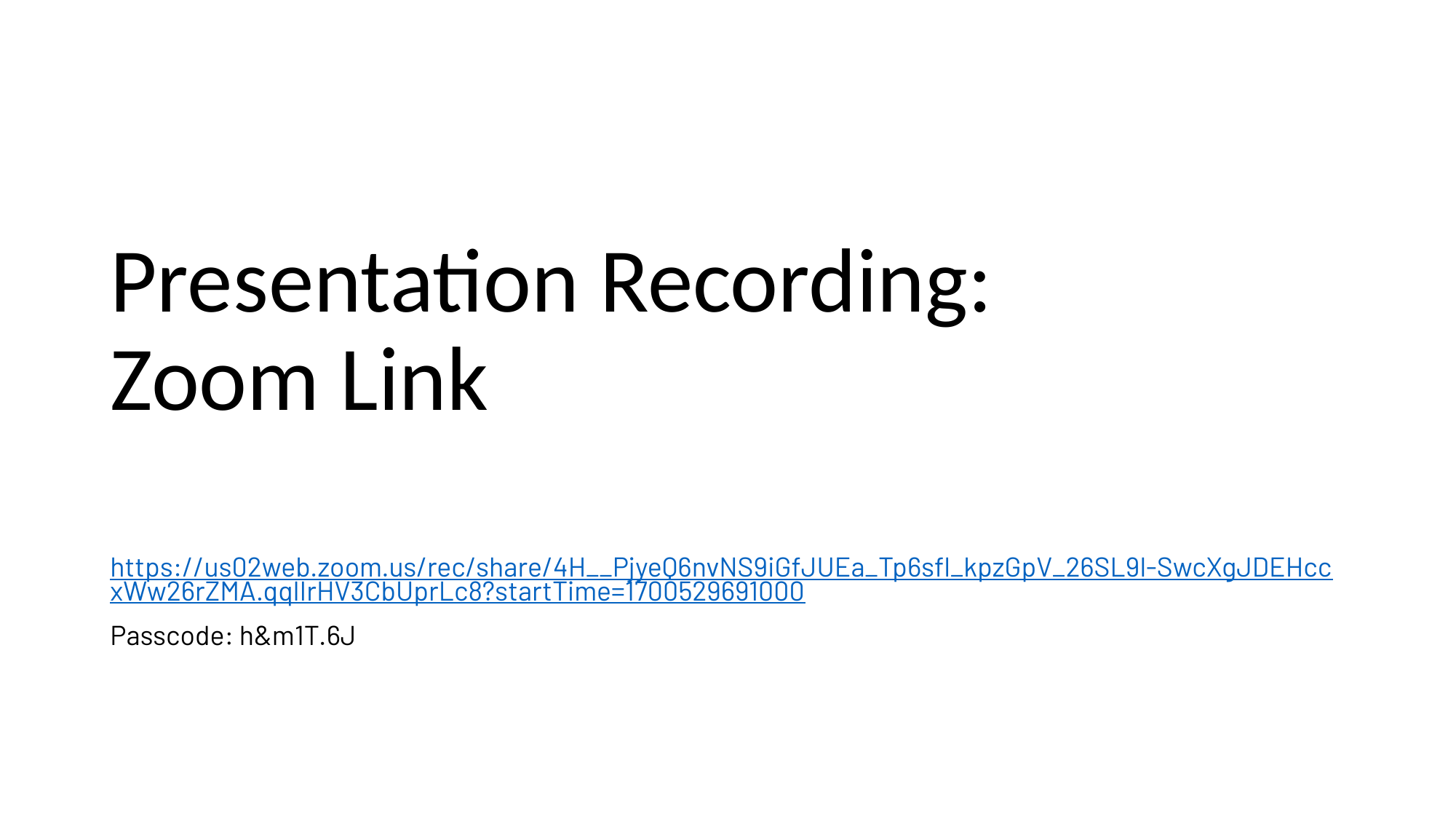

# Presentation Recording: Zoom Link
https://us02web.zoom.us/rec/share/4H__PjyeQ6nvNS9iGfJUEa_Tp6sfl_kpzGpV_26SL9l-SwcXgJDEHccxWw26rZMA.qqlIrHV3CbUprLc8?startTime=1700529691000
Passcode: h&m1T.6J